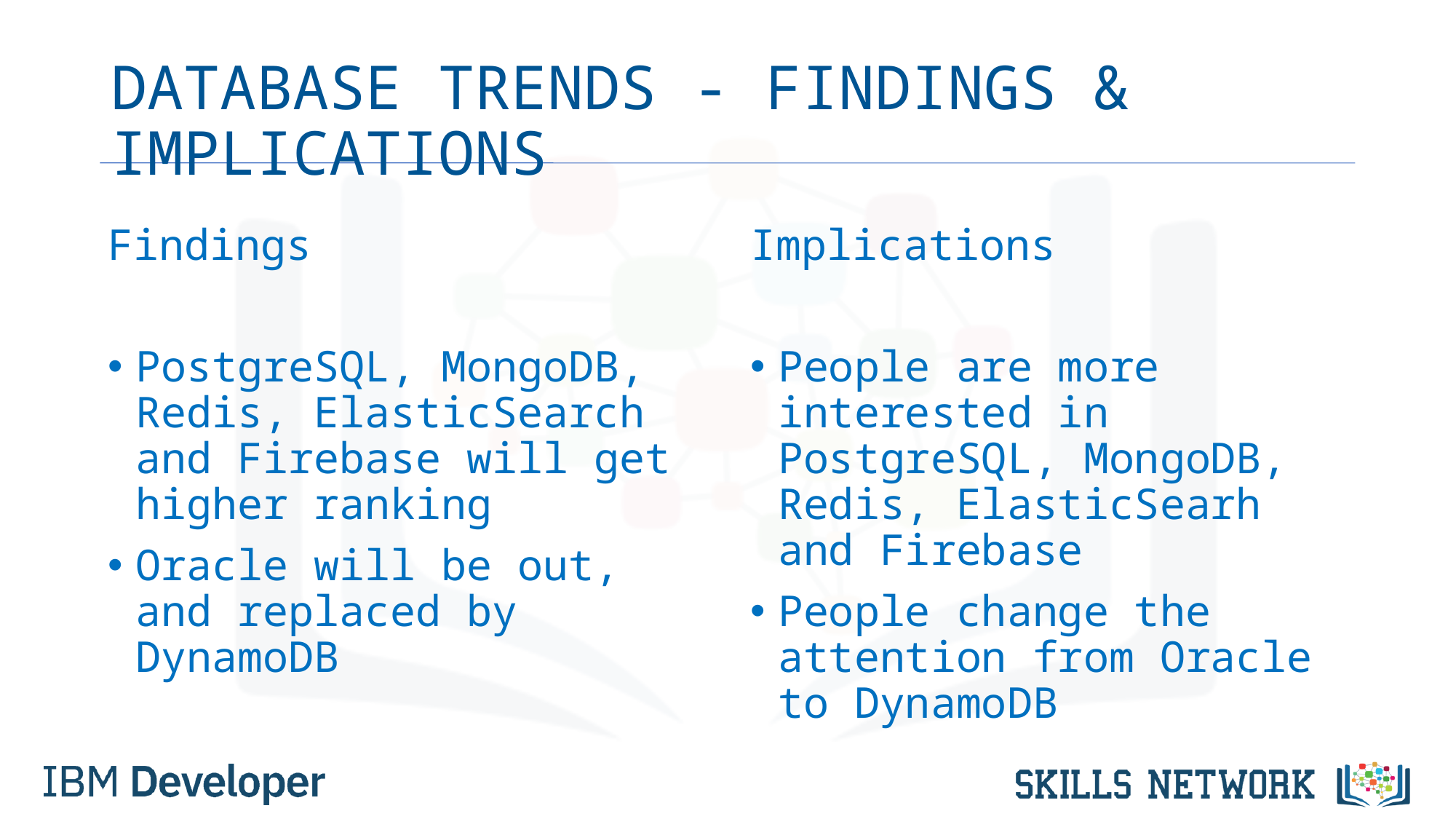

# DATABASE TRENDS - FINDINGS & IMPLICATIONS
Findings

PostgreSQL, MongoDB, Redis, ElasticSearch and Firebase will get higher ranking
Oracle will be out, and replaced by DynamoDB
Implications

People are more interested in PostgreSQL, MongoDB, Redis, ElasticSearh and Firebase
People change the attention from Oracle to DynamoDB